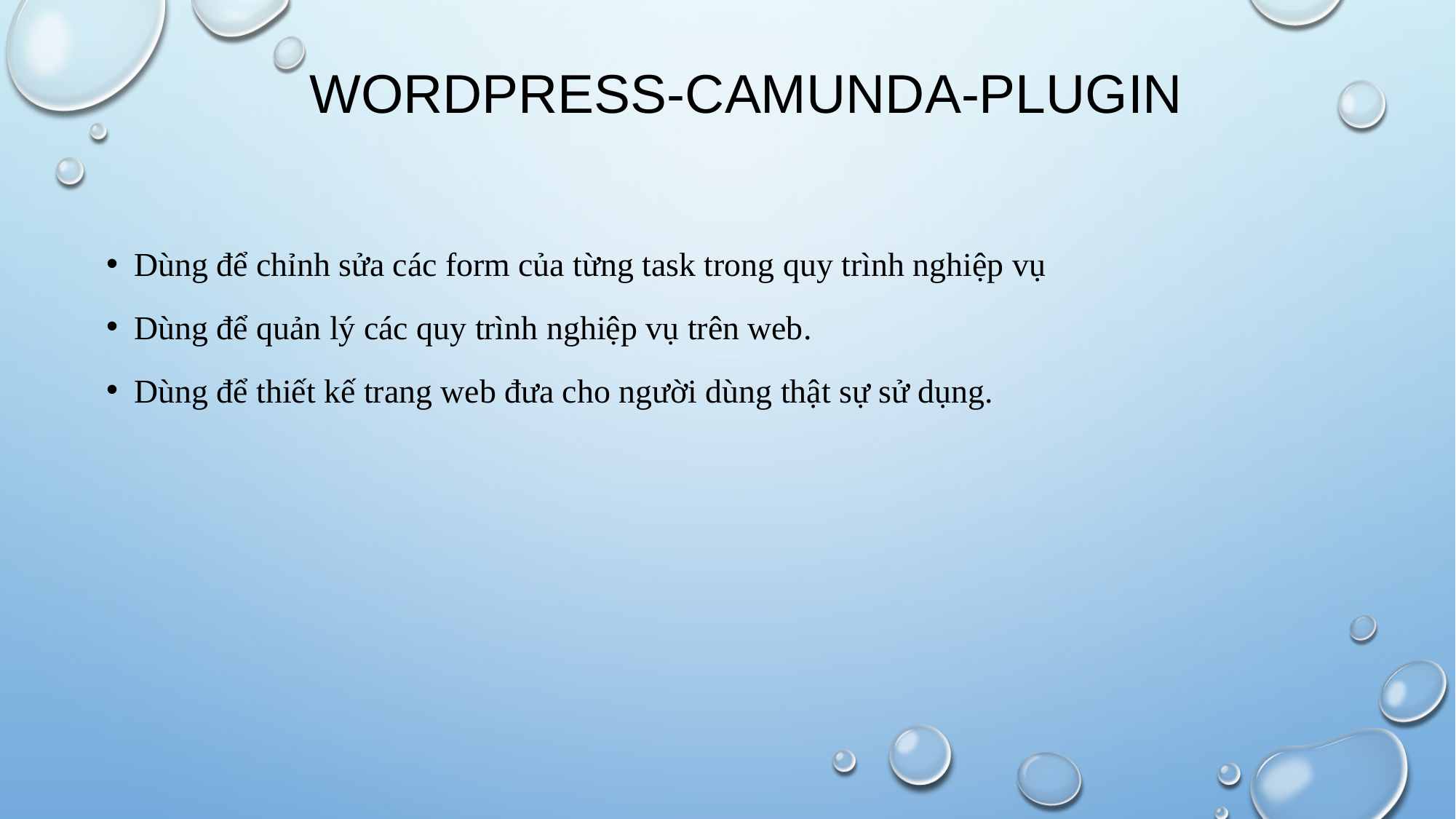

# Wordpress-camunda-plugin
Dùng để chỉnh sửa các form của từng task trong quy trình nghiệp vụ
Dùng để quản lý các quy trình nghiệp vụ trên web.
Dùng để thiết kế trang web đưa cho người dùng thật sự sử dụng.